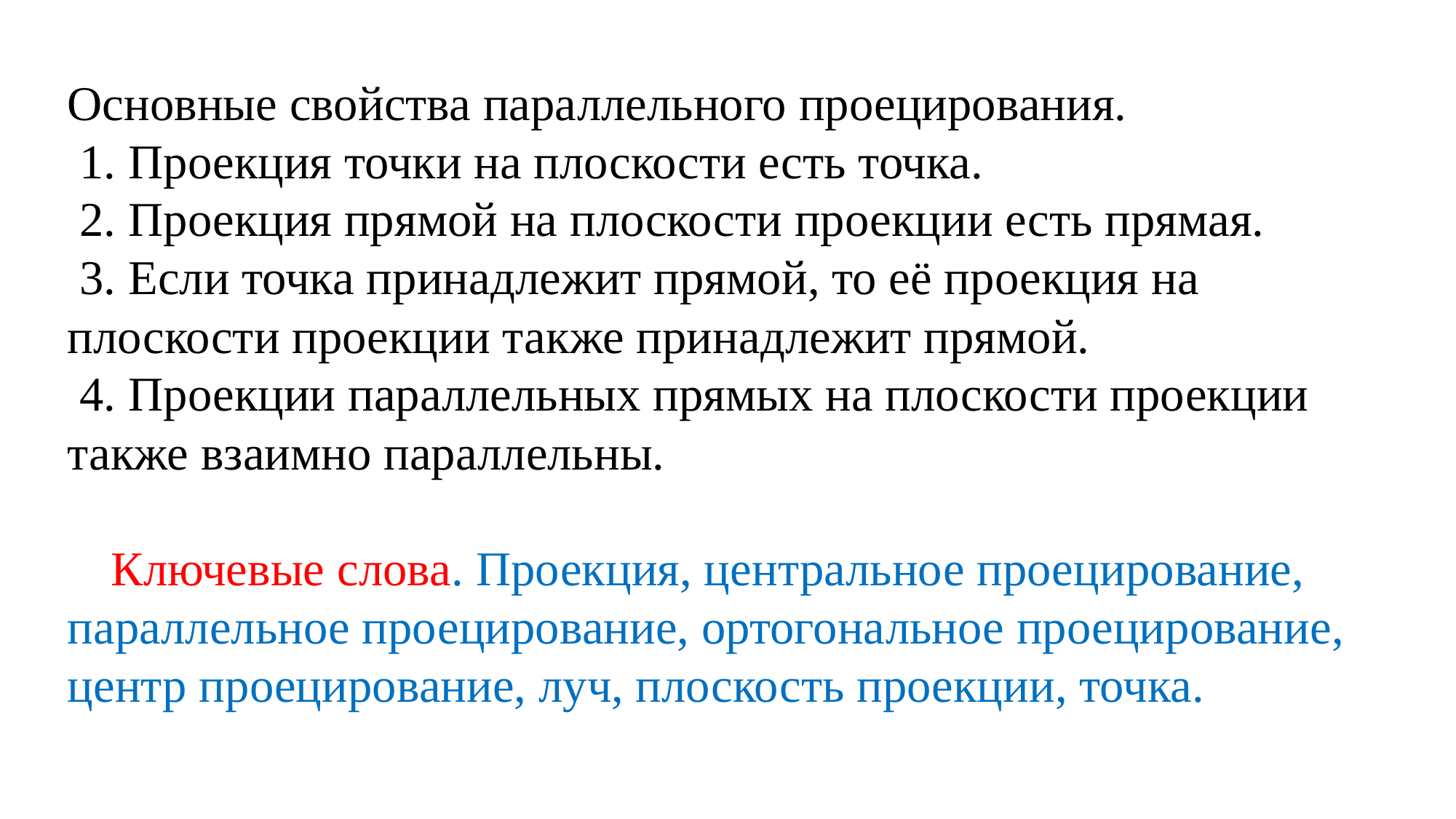

Основные свойства параллельного проецирования.
 1. Проекция точки на плоскости есть точка.
 2. Проекция прямой на плоскости проекции есть прямая.
 3. Если точка принадлежит прямой, то её проекция на плоскости проекции также принадлежит прямой.
 4. Проекции параллельных прямых на плоскости проекции также взаимно параллельны.

    Ключевые слова. Проекция, центральное проецирование, параллельное проецирование, ортогональное проецирование, центр проецирование, луч, плоскость проекции, точка.